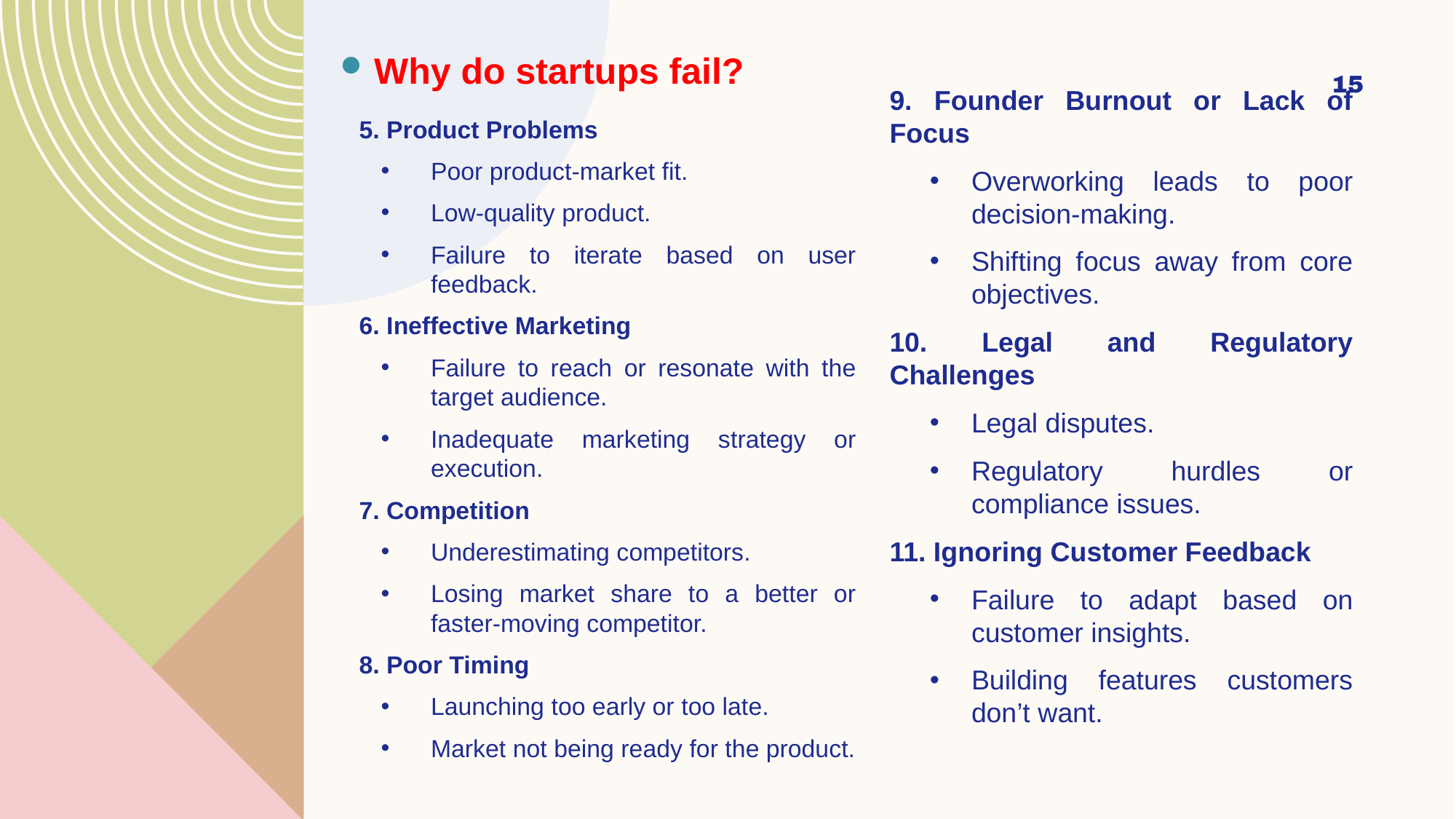

Why do startups fail?
15
9. Founder Burnout or Lack of Focus
Overworking leads to poor decision-making.
Shifting focus away from core objectives.
10. Legal and Regulatory Challenges
Legal disputes.
Regulatory hurdles or compliance issues.
11. Ignoring Customer Feedback
Failure to adapt based on customer insights.
Building features customers don’t want.

5. Product Problems
Poor product-market fit.
Low-quality product.
Failure to iterate based on user feedback.
6. Ineffective Marketing
Failure to reach or resonate with the target audience.
Inadequate marketing strategy or execution.
7. Competition
Underestimating competitors.
Losing market share to a better or faster-moving competitor.
8. Poor Timing
Launching too early or too late.
Market not being ready for the product.